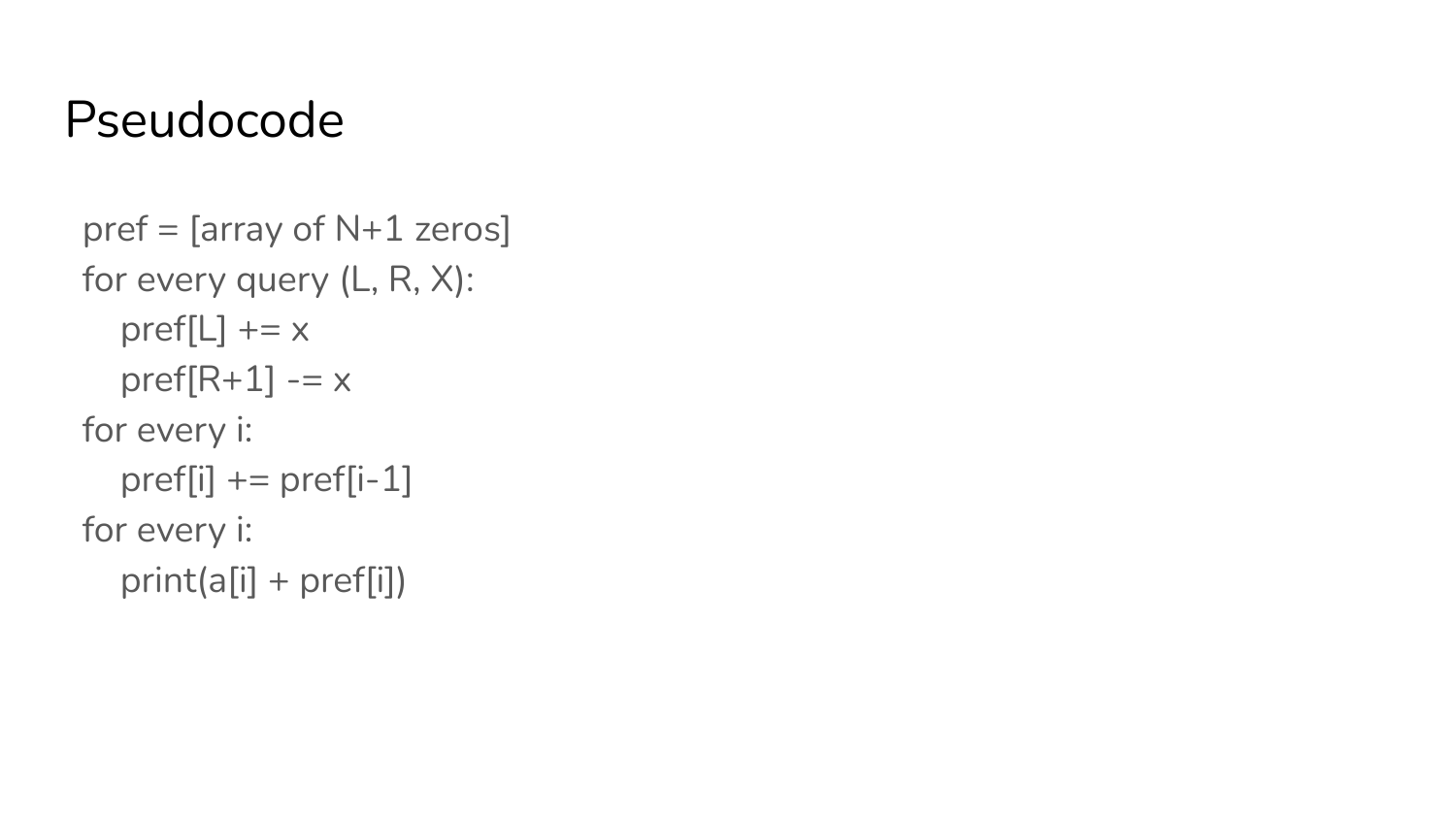

# Pseudocode
pref = [array of N+1 zeros]
for every query (L, R, X):
    pref[L] += x
    pref[R+1] -= x
for every i:
    pref[i] += pref[i-1]
for every i:
    print(a[i] + pref[i])